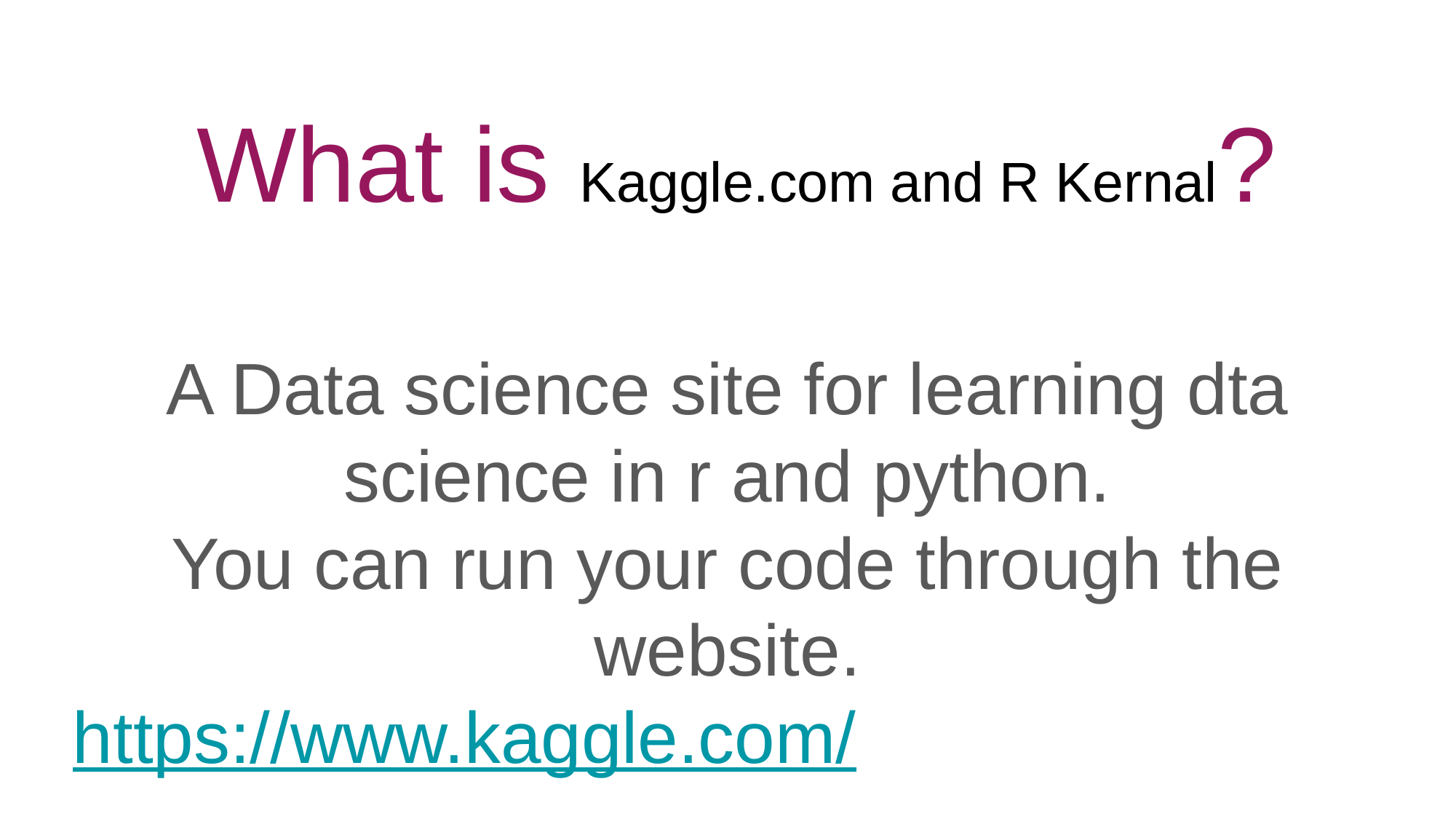

# What is Kaggle.com and R Kernal?

A Data science site for learning dta science in r and python.
You can run your code through the website.
https://www.kaggle.com/